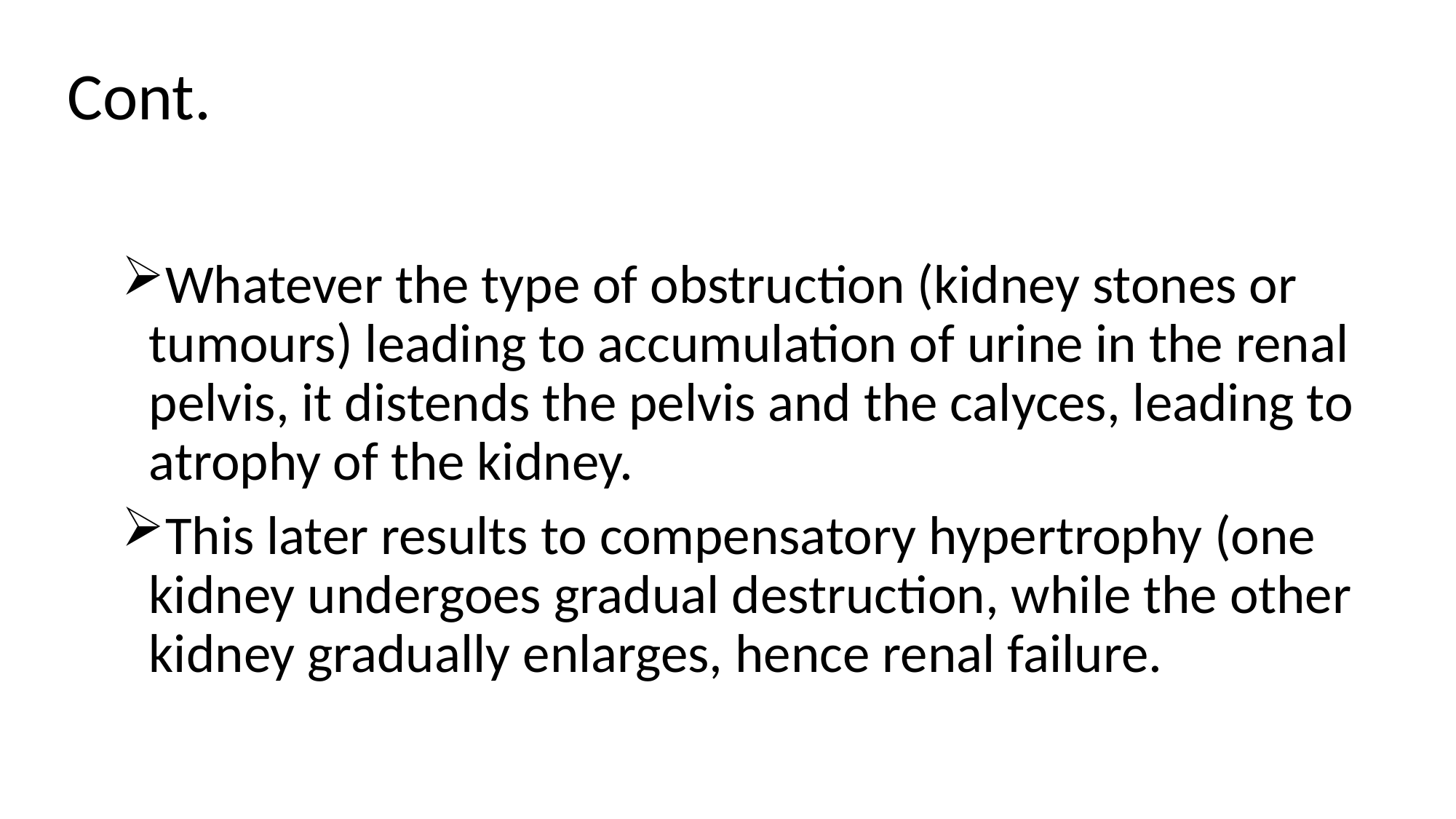

# Cont.

Whatever the type of obstruction (kidney stones or tumours) leading to accumulation of urine in the renal pelvis, it distends the pelvis and the calyces, leading to atrophy of the kidney.
This later results to compensatory hypertrophy (one kidney undergoes gradual destruction, while the other kidney gradually enlarges, hence renal failure.